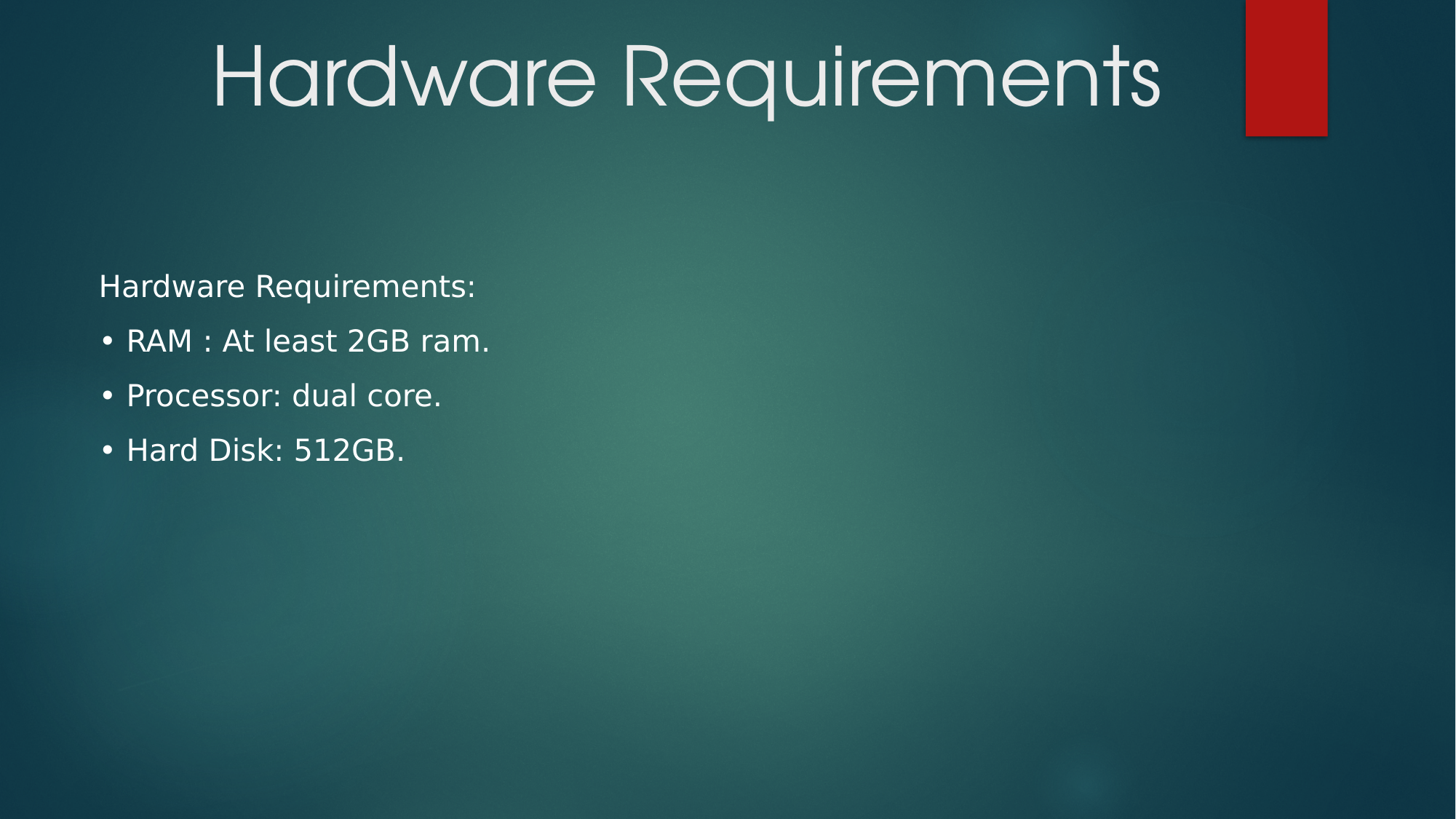

# Hardware Requirements

Hardware Requirements:
• RAM : At least 2GB ram.
• Processor: dual core.
• Hard Disk: 512GB.